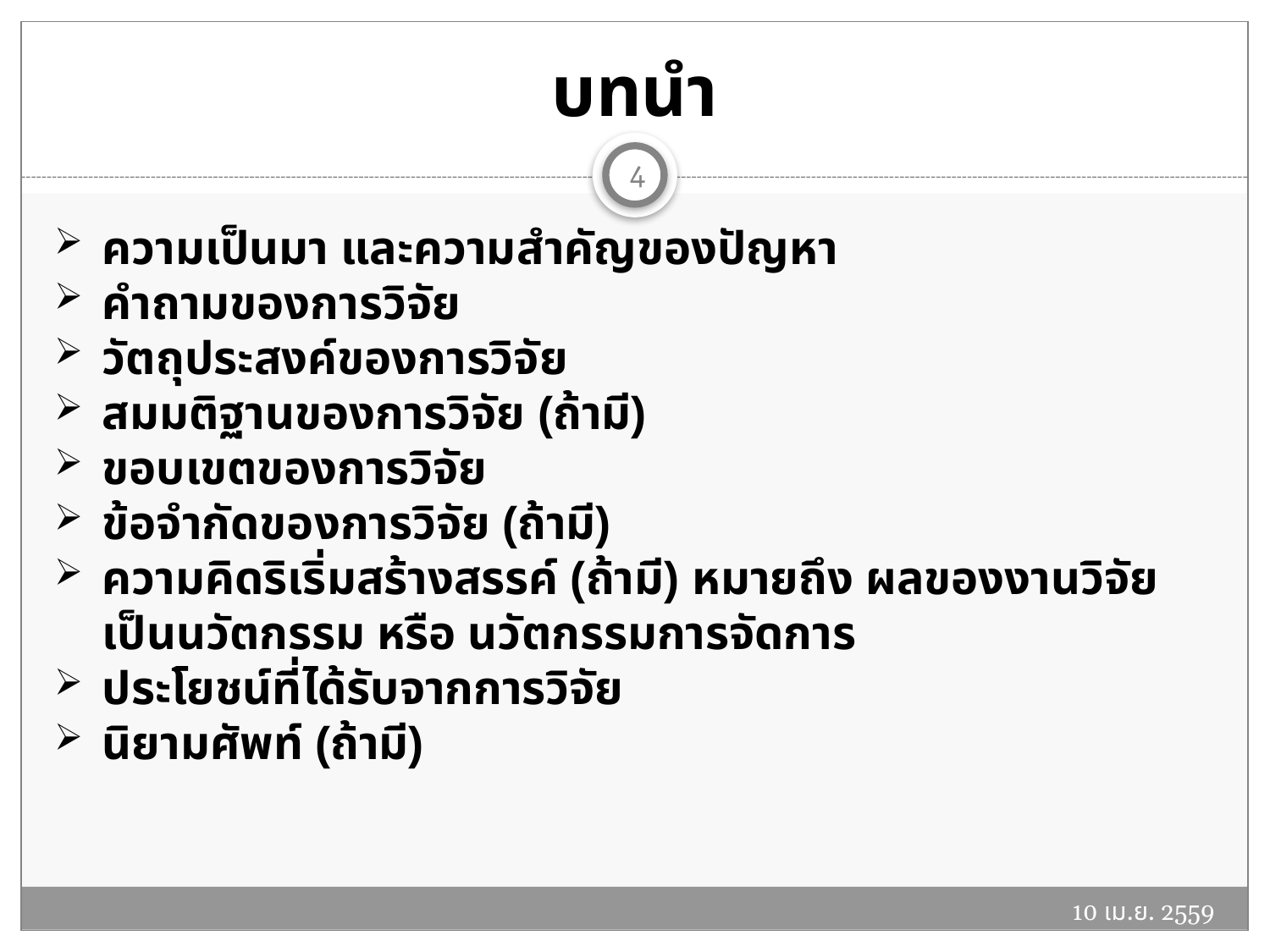

# บทนำ
4
ความเป็นมา และความสำคัญของปัญหา
คำถามของการวิจัย
วัตถุประสงค์ของการวิจัย
สมมติฐานของการวิจัย (ถ้ามี)
ขอบเขตของการวิจัย
ข้อจำกัดของการวิจัย (ถ้ามี)
ความคิดริเริ่มสร้างสรรค์ (ถ้ามี) หมายถึง ผลของงานวิจัยเป็นนวัตกรรม หรือ นวัตกรรมการจัดการ
ประโยชน์ที่ได้รับจากการวิจัย
นิยามศัพท์ (ถ้ามี)
10 เม.ย. 2559